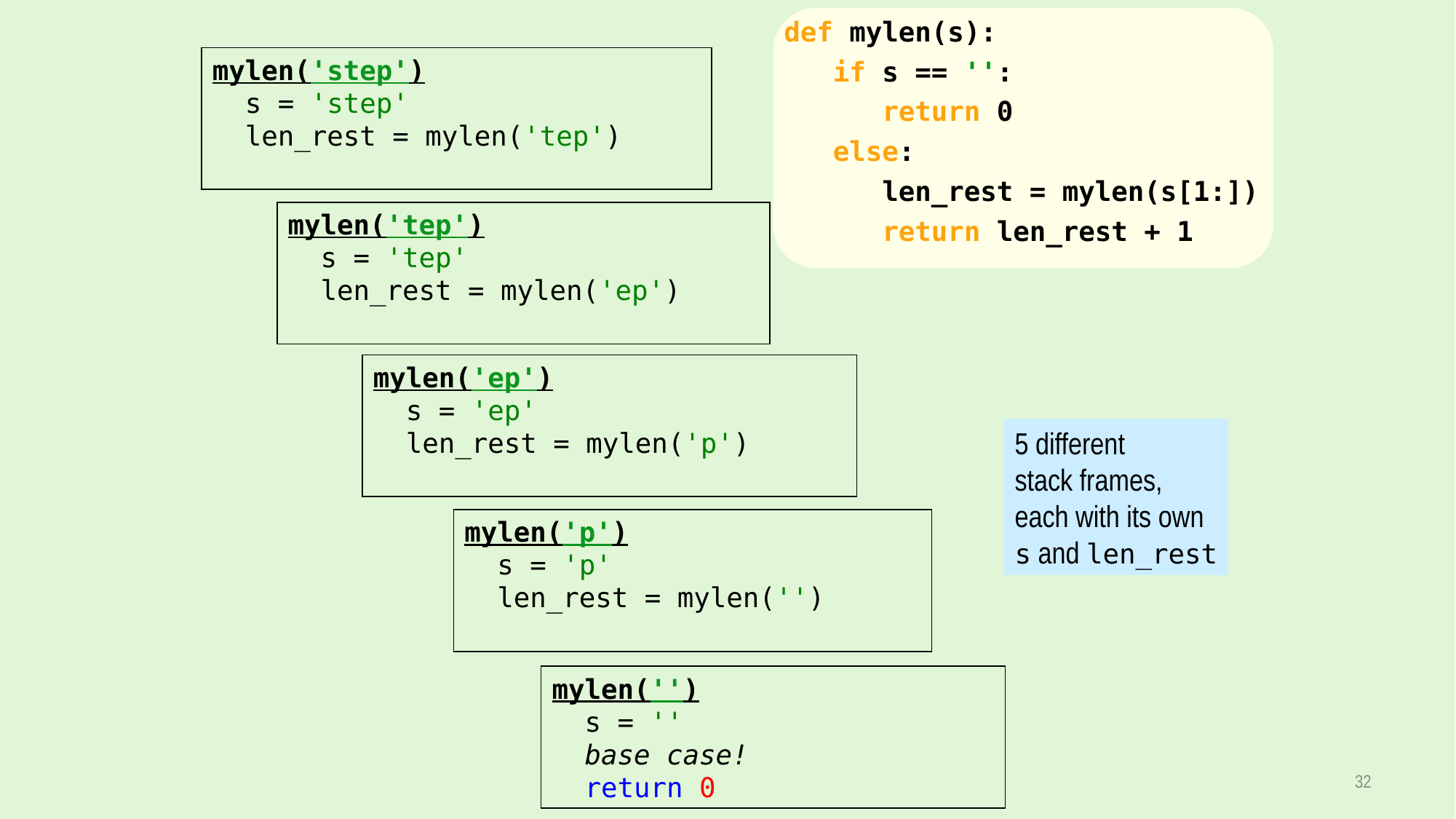

def mylen(s):
   if s == '':
      return 0
   else:
      len_rest = mylen(s[1:])
      return len_rest + 1
mylen('step')
  s = 'step'
  len_rest = mylen('tep')

mylen('tep')
  s = 'tep'
  len_rest = mylen('ep')

mylen('ep')
  s = 'ep'
  len_rest = mylen('p')

5 different
stack frames,
each with its own
s and len_rest
mylen('p')
  s = 'p'
  len_rest = mylen('')

mylen('')
  s = ''
  base case!
  return 0
32